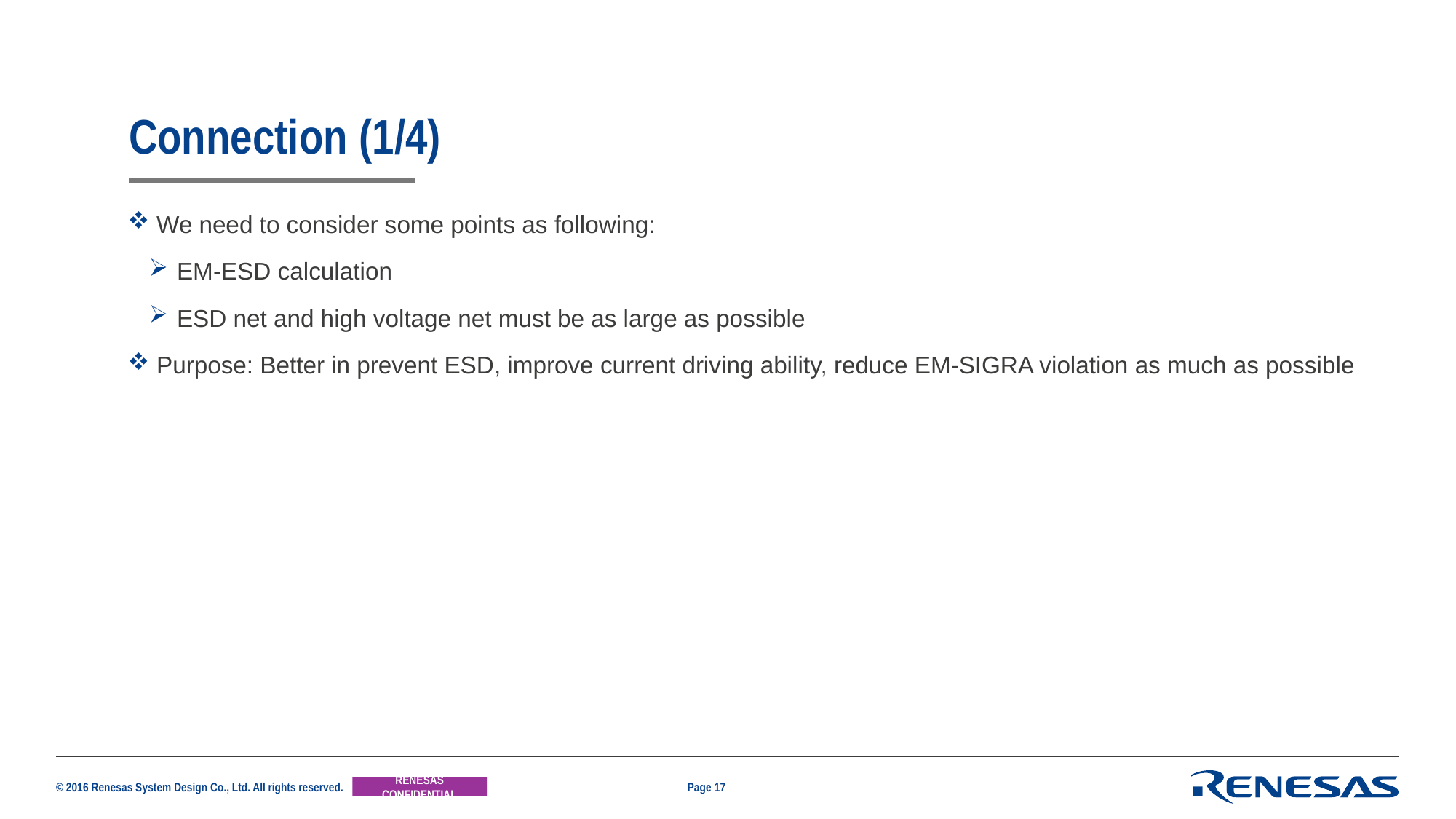

# Connection (1/4)
 We need to consider some points as following:
 EM-ESD calculation
 ESD net and high voltage net must be as large as possible
 Purpose: Better in prevent ESD, improve current driving ability, reduce EM-SIGRA violation as much as possible
Page 17